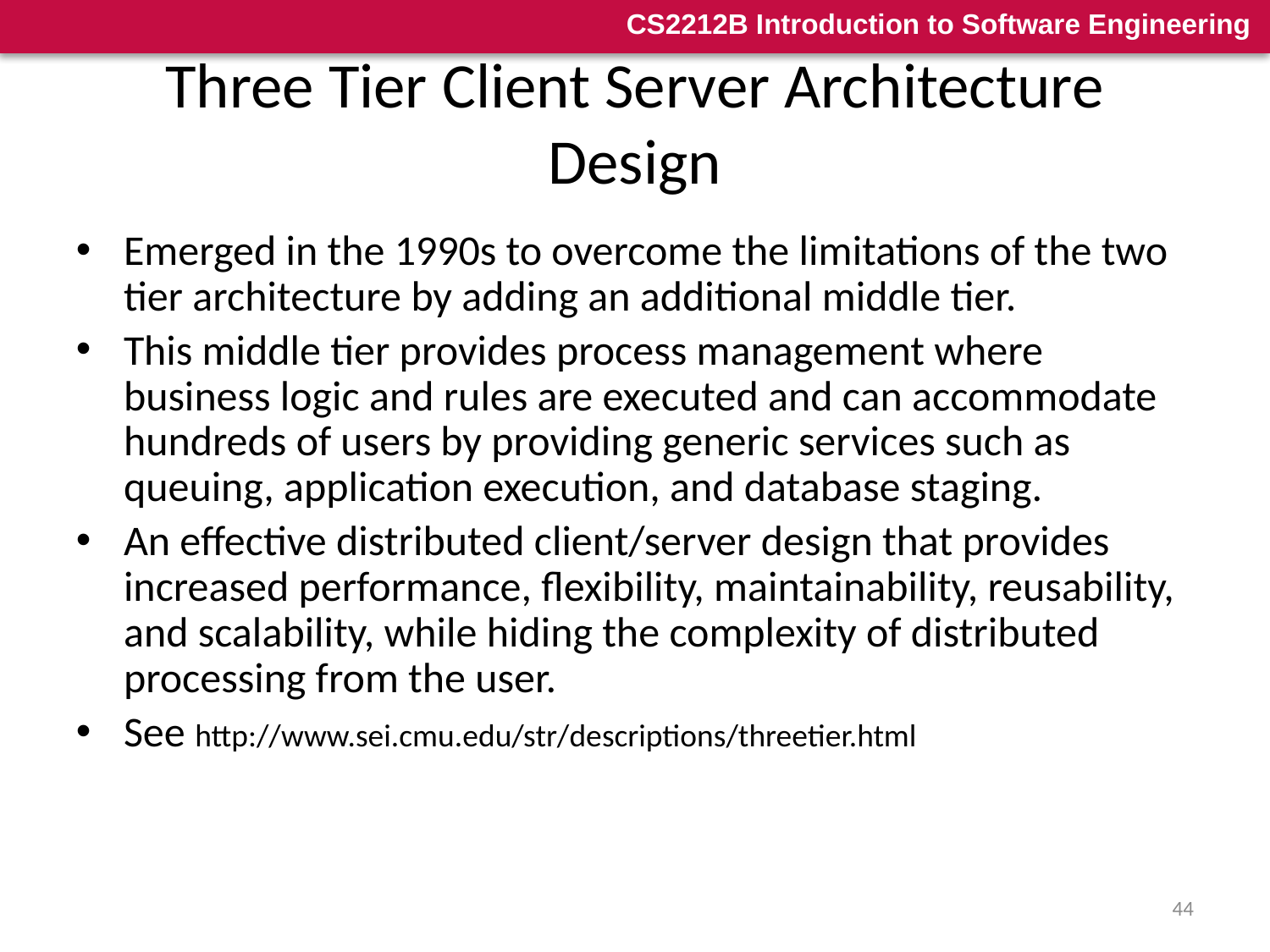

# Three Tier Client Server Architecture Design
Emerged in the 1990s to overcome the limitations of the two tier architecture by adding an additional middle tier.
This middle tier provides process management where business logic and rules are executed and can accommodate hundreds of users by providing generic services such as queuing, application execution, and database staging.
An effective distributed client/server design that provides increased performance, flexibility, maintainability, reusability, and scalability, while hiding the complexity of distributed processing from the user.
See http://www.sei.cmu.edu/str/descriptions/threetier.html
44